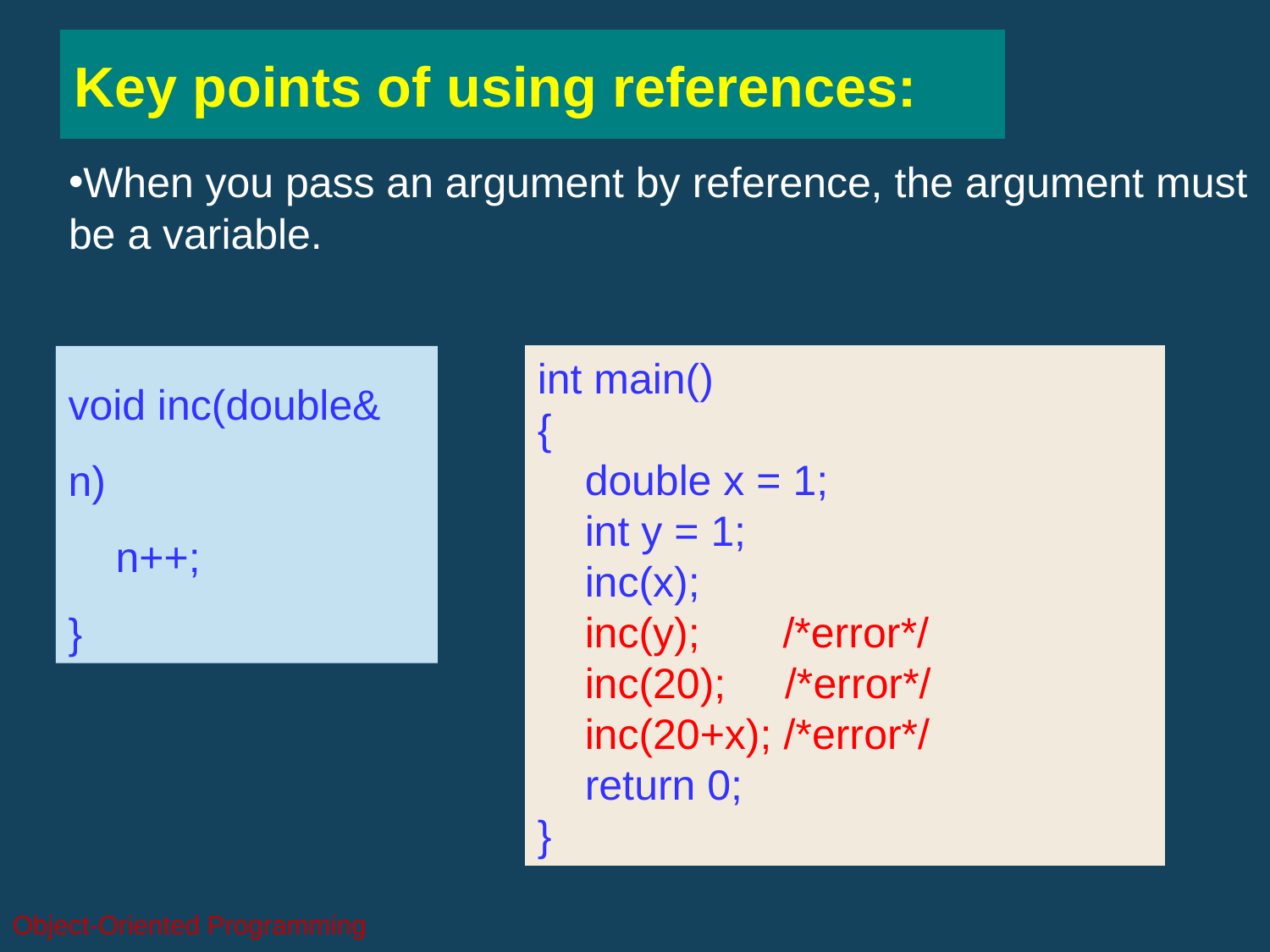

# Key points of using references:
When you pass an argument by reference, the argument must be a variable.
int main()
{
    double x = 1;
    int y = 1;
    inc(x);
    inc(y);       /*error*/
    inc(20);     /*error*/
    inc(20+x); /*error*/
    return 0;
}
void inc(double& n)
    n++;
}
Object-Oriented Programming